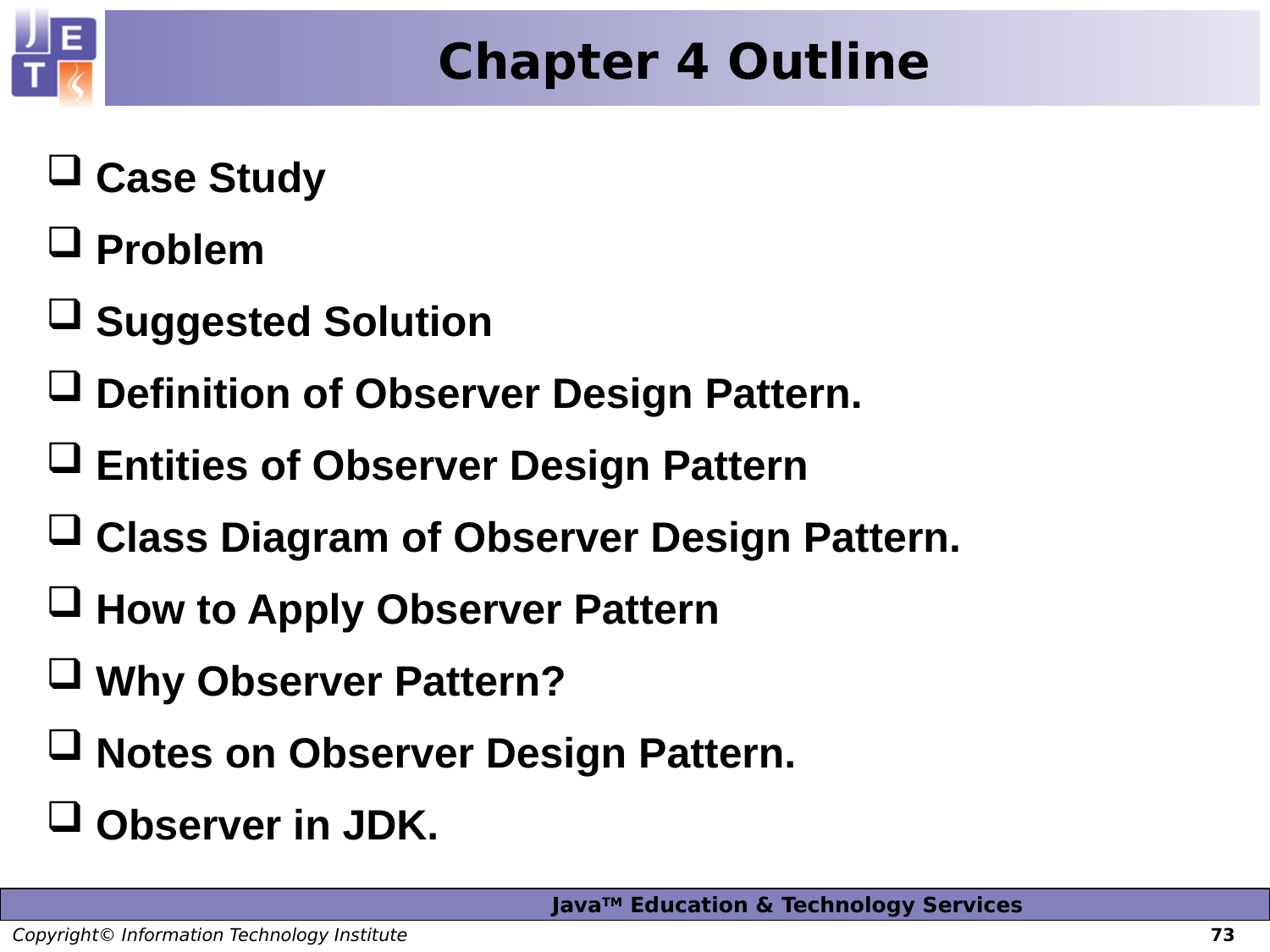

Chapter 4 Outline

 Case Study
 Problem
 Suggested Solution
 Definition of Observer Design Pattern.
 Entities of Observer Design Pattern
 Class Diagram of Observer Design Pattern.
 How to Apply Observer Pattern
 Why Observer Pattern?
 Notes on Observer Design Pattern.
 Observer in JDK.